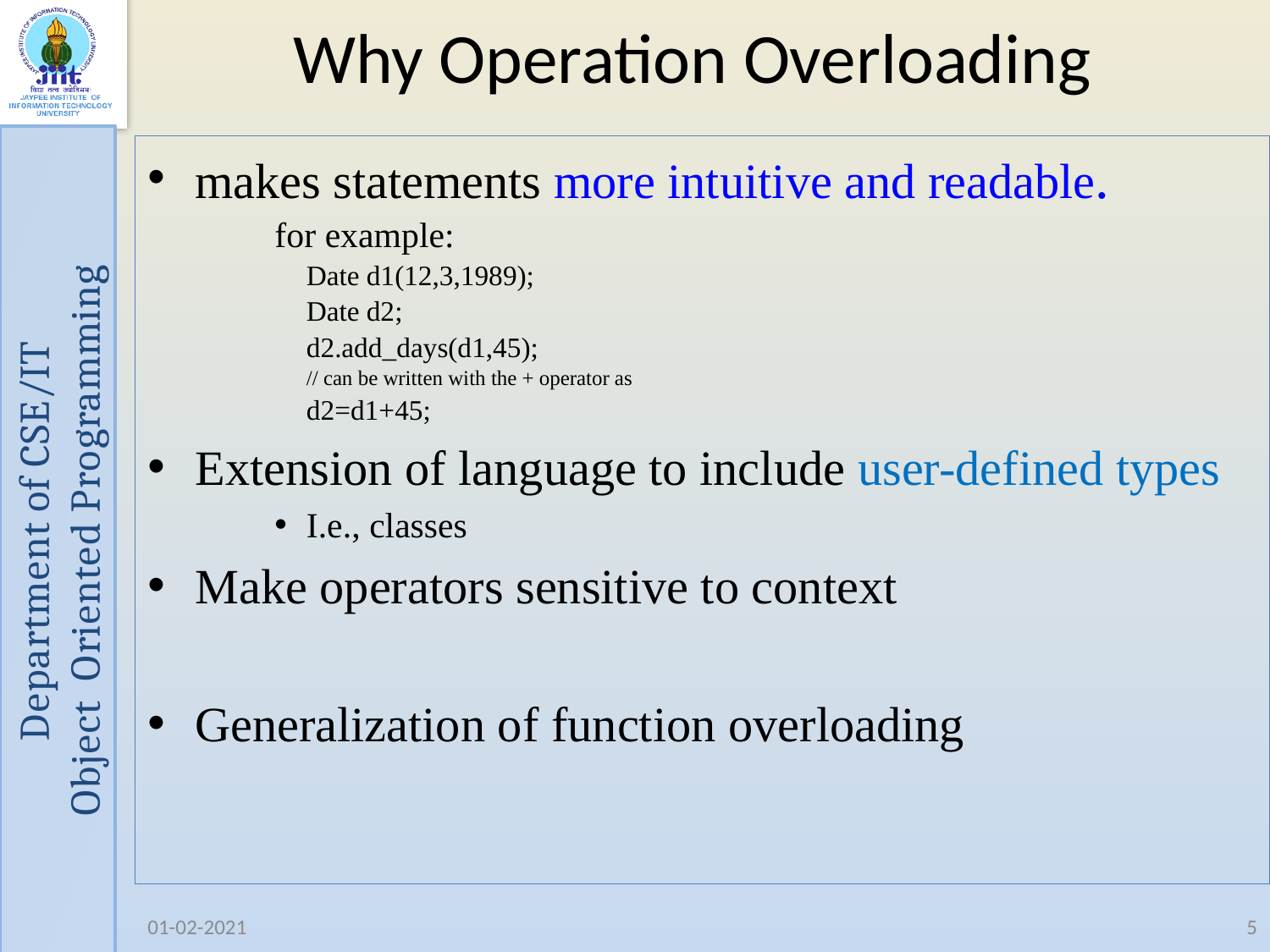

# Why Operation Overloading
makes statements more intuitive and readable.
for example:
	Date d1(12,3,1989);
	Date d2;
	d2.add_days(d1,45);
	// can be written with the + operator as
	d2=d1+45;
Extension of language to include user-defined types
I.e., classes
Make operators sensitive to context

Generalization of function overloading
01-02-2021

5